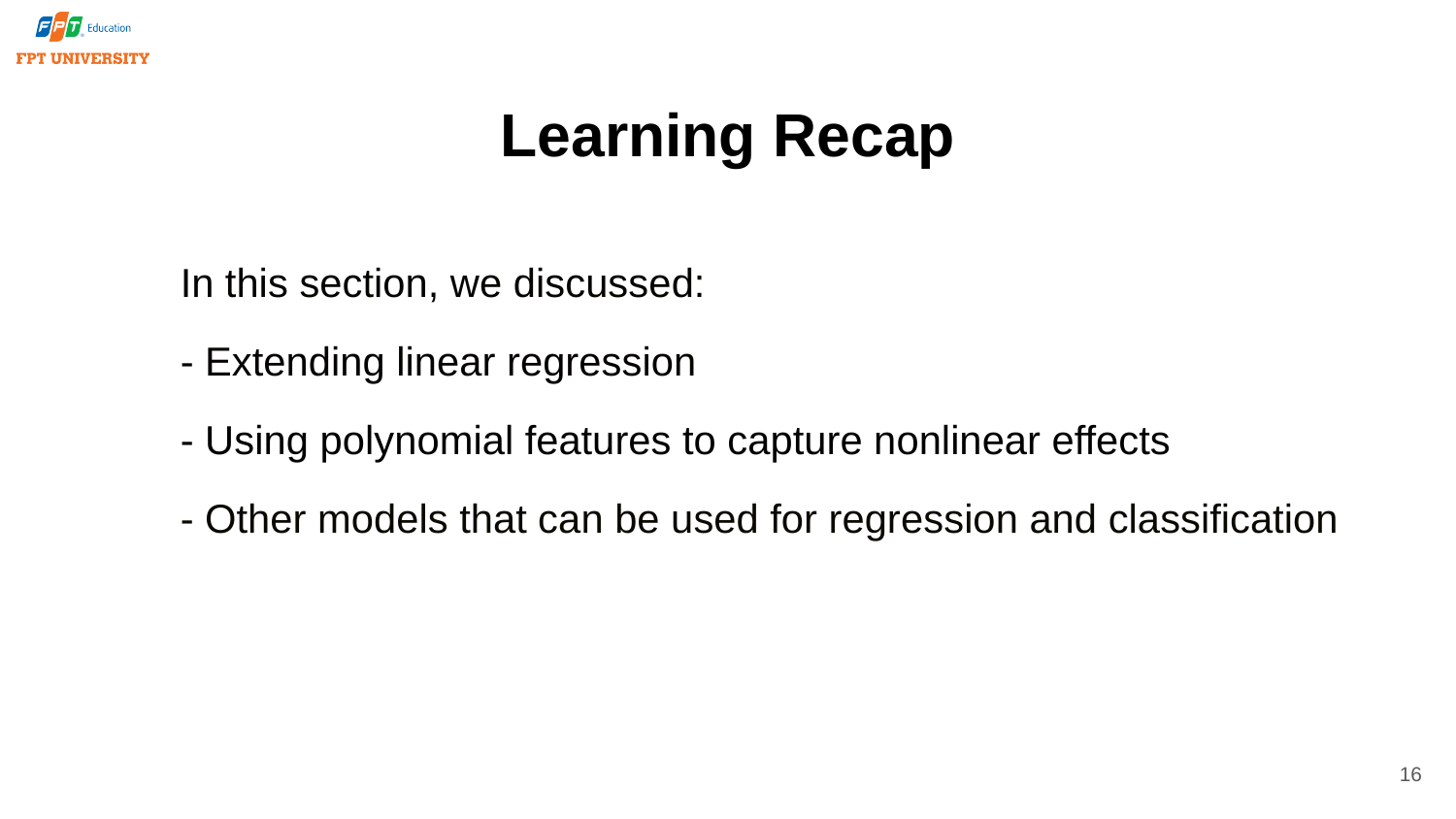

# Learning Recap
In this section, we discussed:

- Extending linear regression

- Using polynomial features to capture nonlinear effects

- Other models that can be used for regression and classification
16